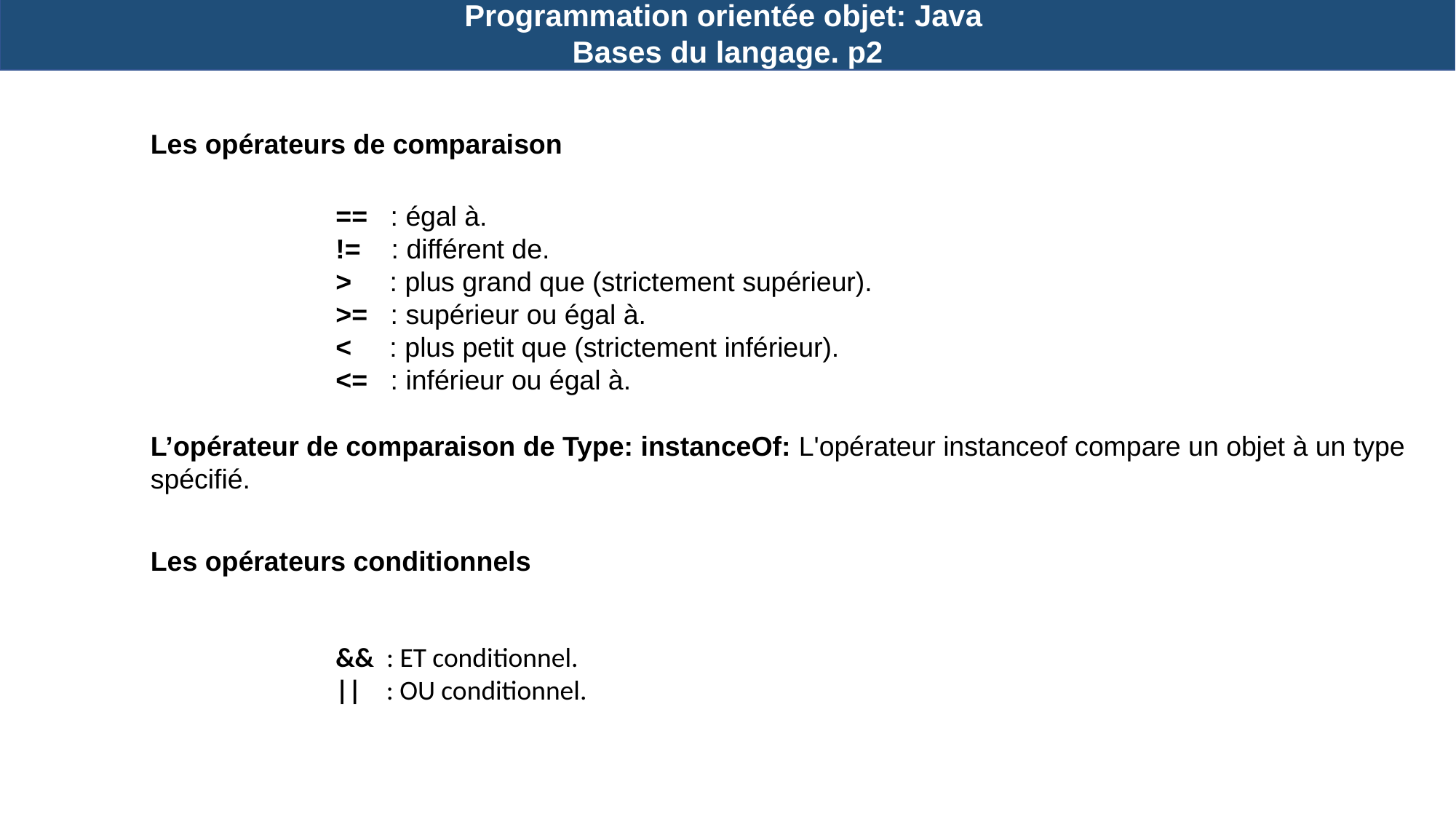

Programmation orientée objet: Java
Bases du langage. p2
Les opérateurs de comparaison
==   : égal à.
!=    : différent de.
>     : plus grand que (strictement supérieur).
>=   : supérieur ou égal à.
<     : plus petit que (strictement inférieur).
<=   : inférieur ou égal à.
L’opérateur de comparaison de Type: instanceOf: L'opérateur instanceof compare un objet à un type spécifié.

Les opérateurs conditionnels
&&  : ET conditionnel.
||    : OU conditionnel.